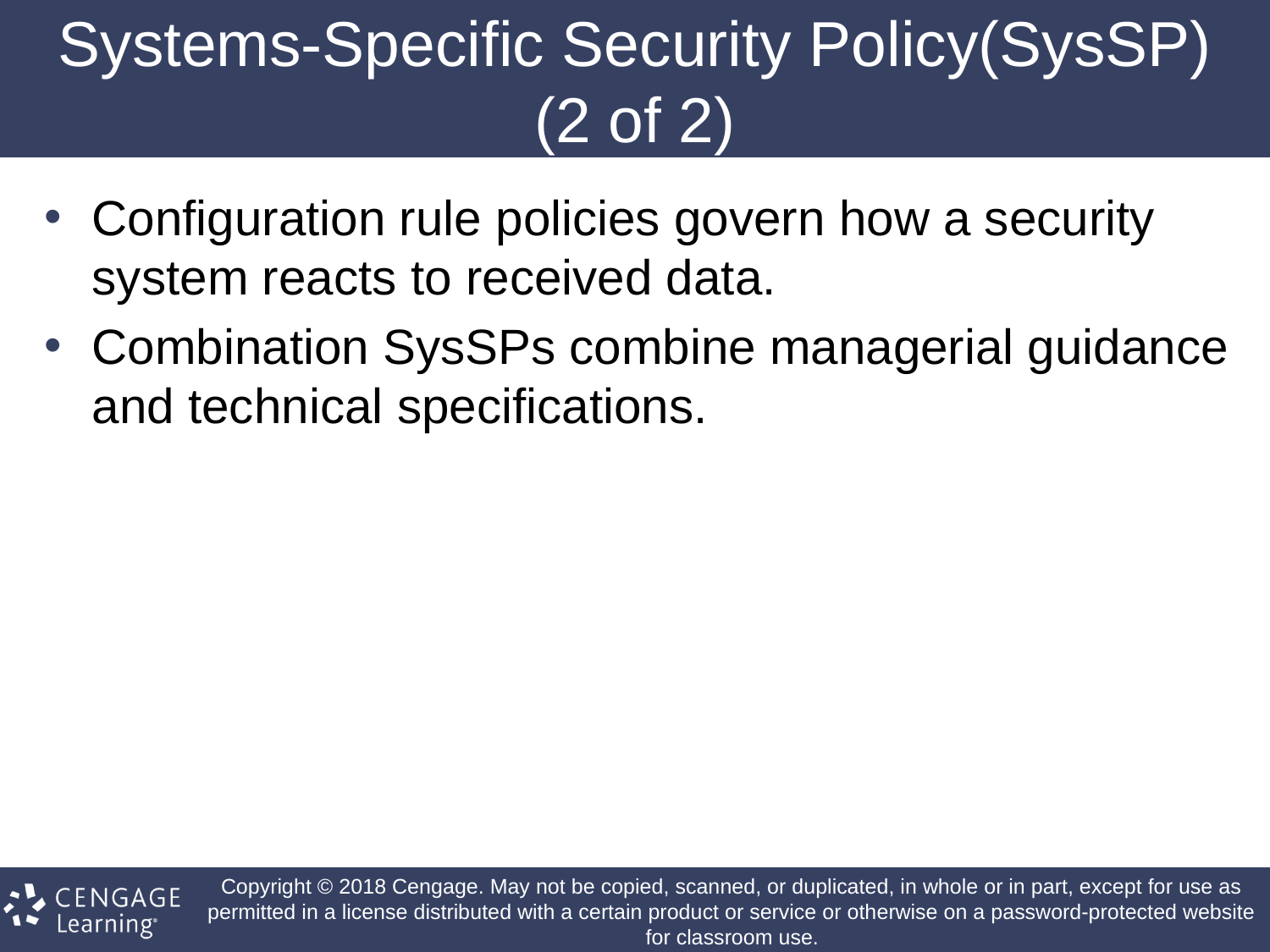

# Systems-Specific Security Policy(SysSP) (2 of 2)
Configuration rule policies govern how a security system reacts to received data.
Combination SysSPs combine managerial guidance and technical specifications.